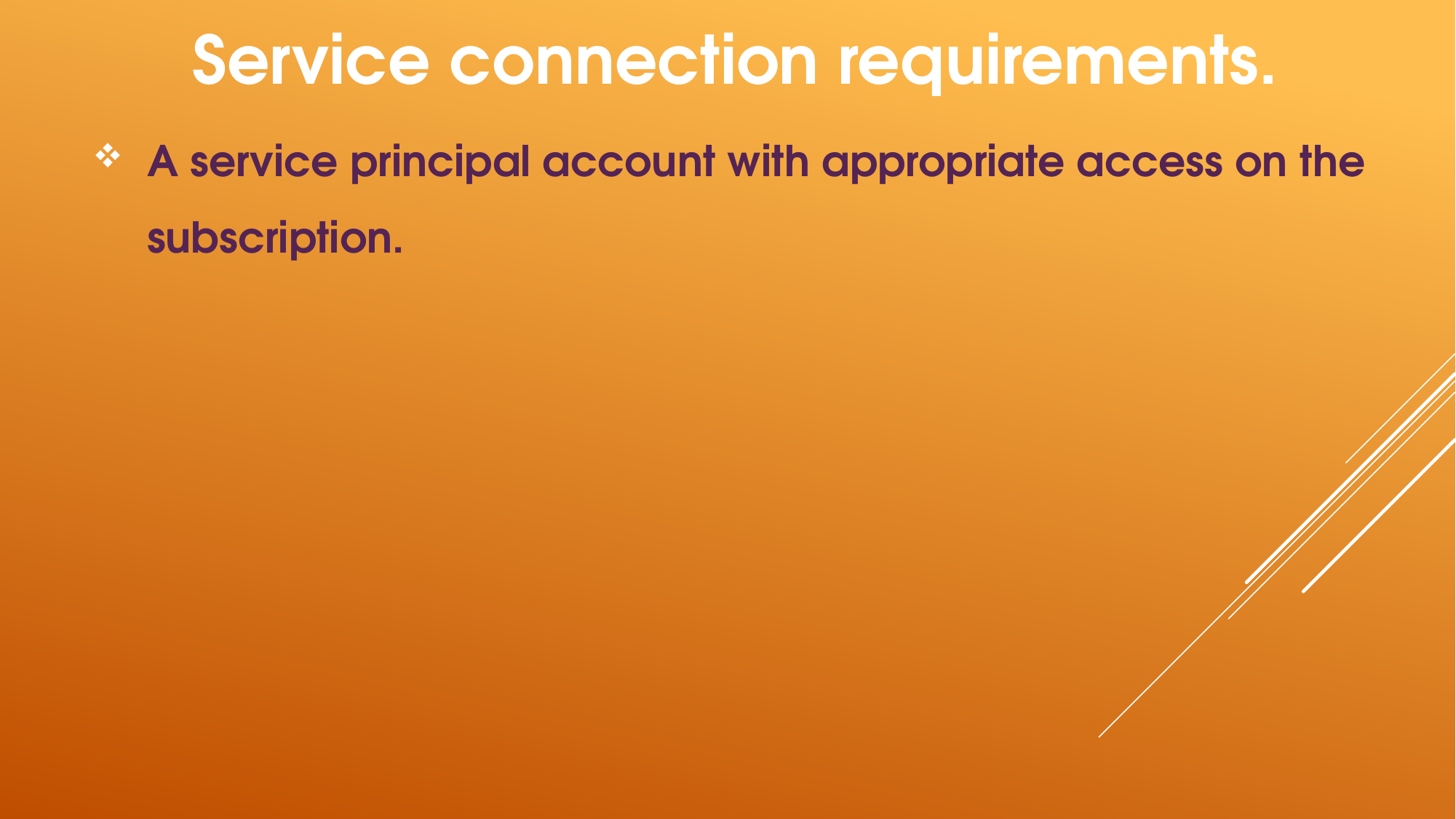

# Service connection requirements.
A service principal account with appropriate access on the subscription.